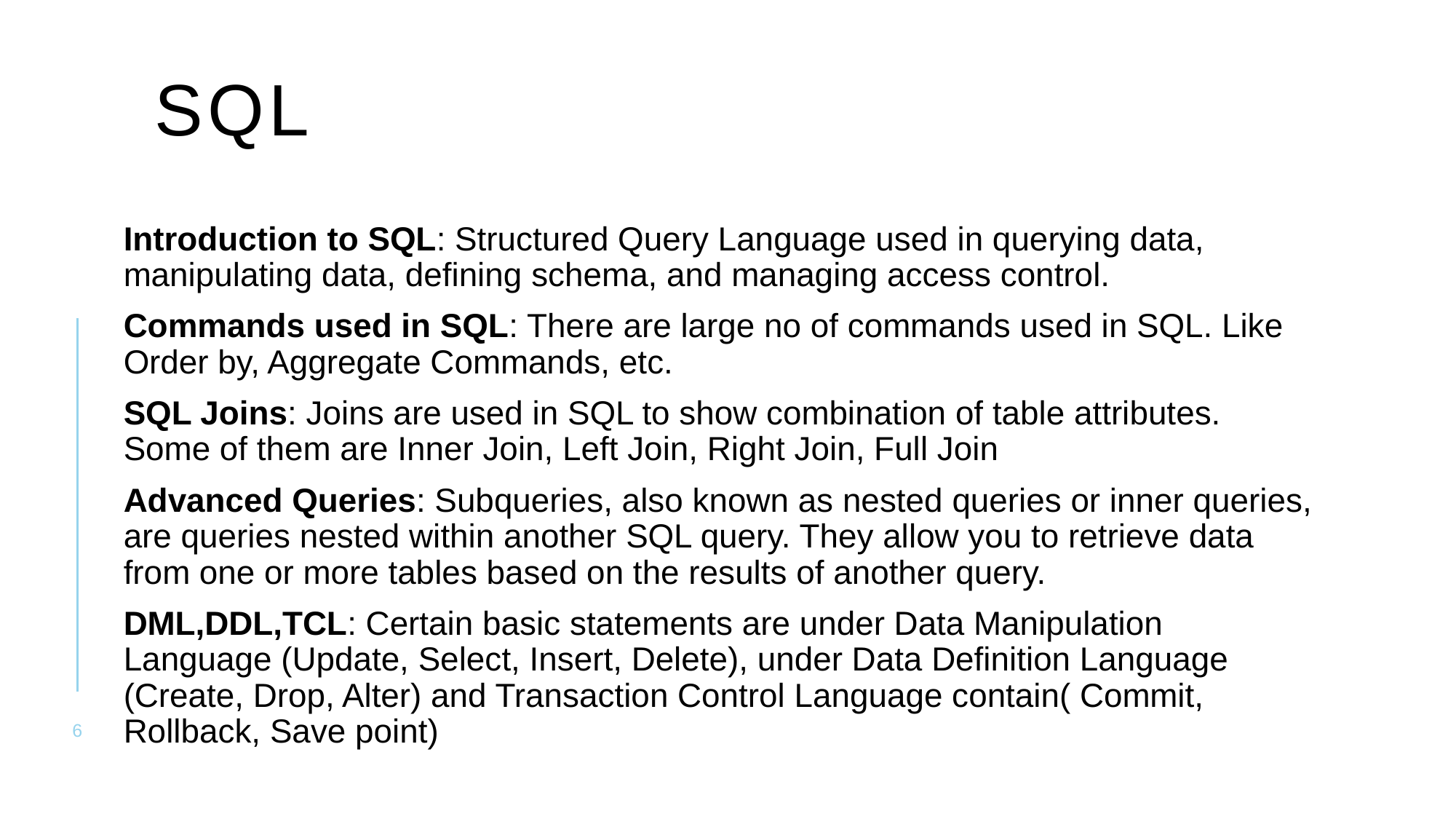

# SQL
Introduction to SQL: Structured Query Language used in querying data, manipulating data, defining schema, and managing access control.
Commands used in SQL: There are large no of commands used in SQL. Like Order by, Aggregate Commands, etc.
SQL Joins: Joins are used in SQL to show combination of table attributes. Some of them are Inner Join, Left Join, Right Join, Full Join
Advanced Queries: Subqueries, also known as nested queries or inner queries, are queries nested within another SQL query. They allow you to retrieve data from one or more tables based on the results of another query.
DML,DDL,TCL: Certain basic statements are under Data Manipulation Language (Update, Select, Insert, Delete), under Data Definition Language (Create, Drop, Alter) and Transaction Control Language contain( Commit, Rollback, Save point)

6